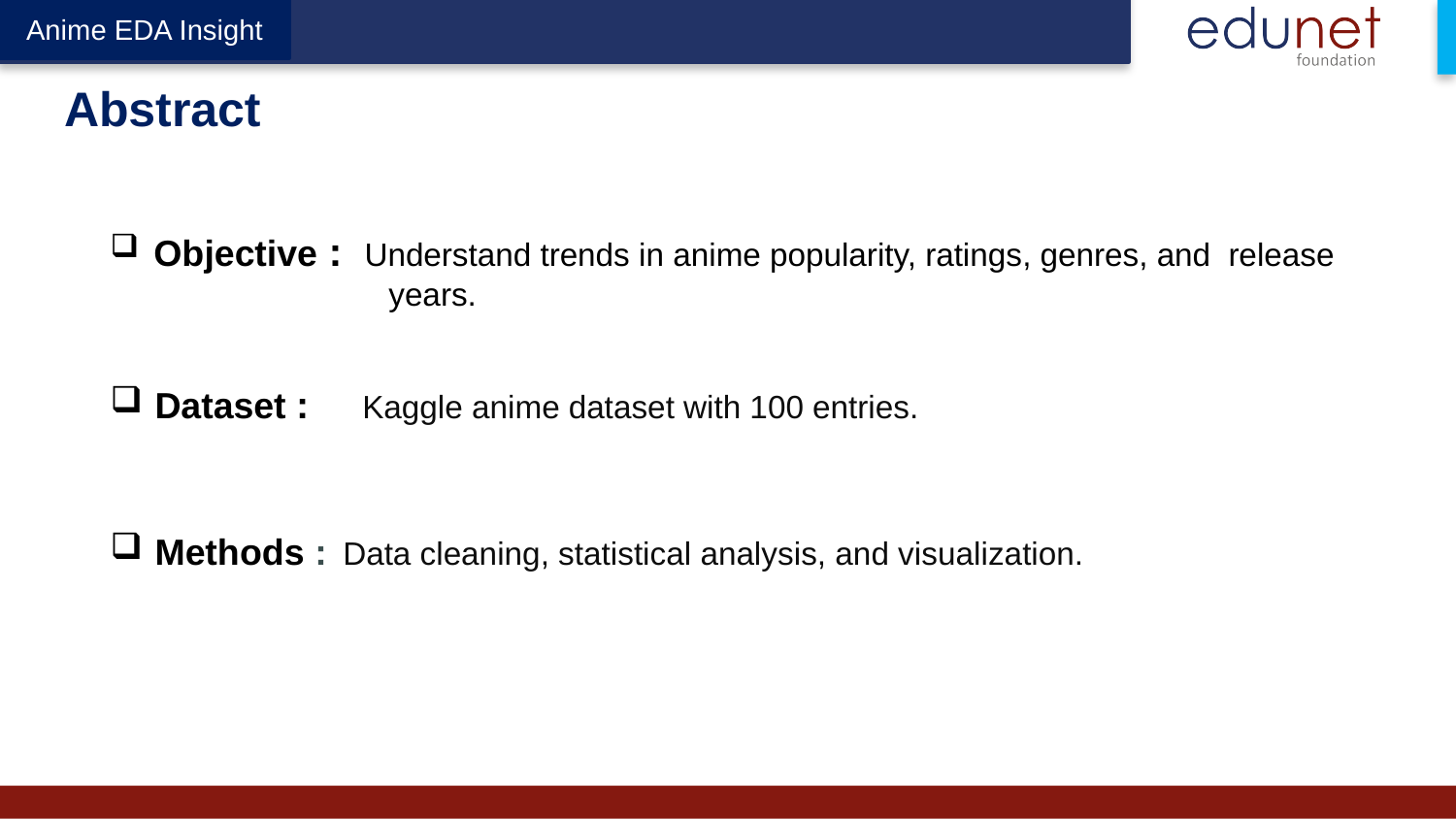

Anime EDA Insight
# Abstract

 Objective :  Understand trends in anime popularity, ratings, genres, and  release  	           years.

 Dataset :     Kaggle anime dataset with 100 entries.

 Methods :  Data cleaning, statistical analysis, and visualization.